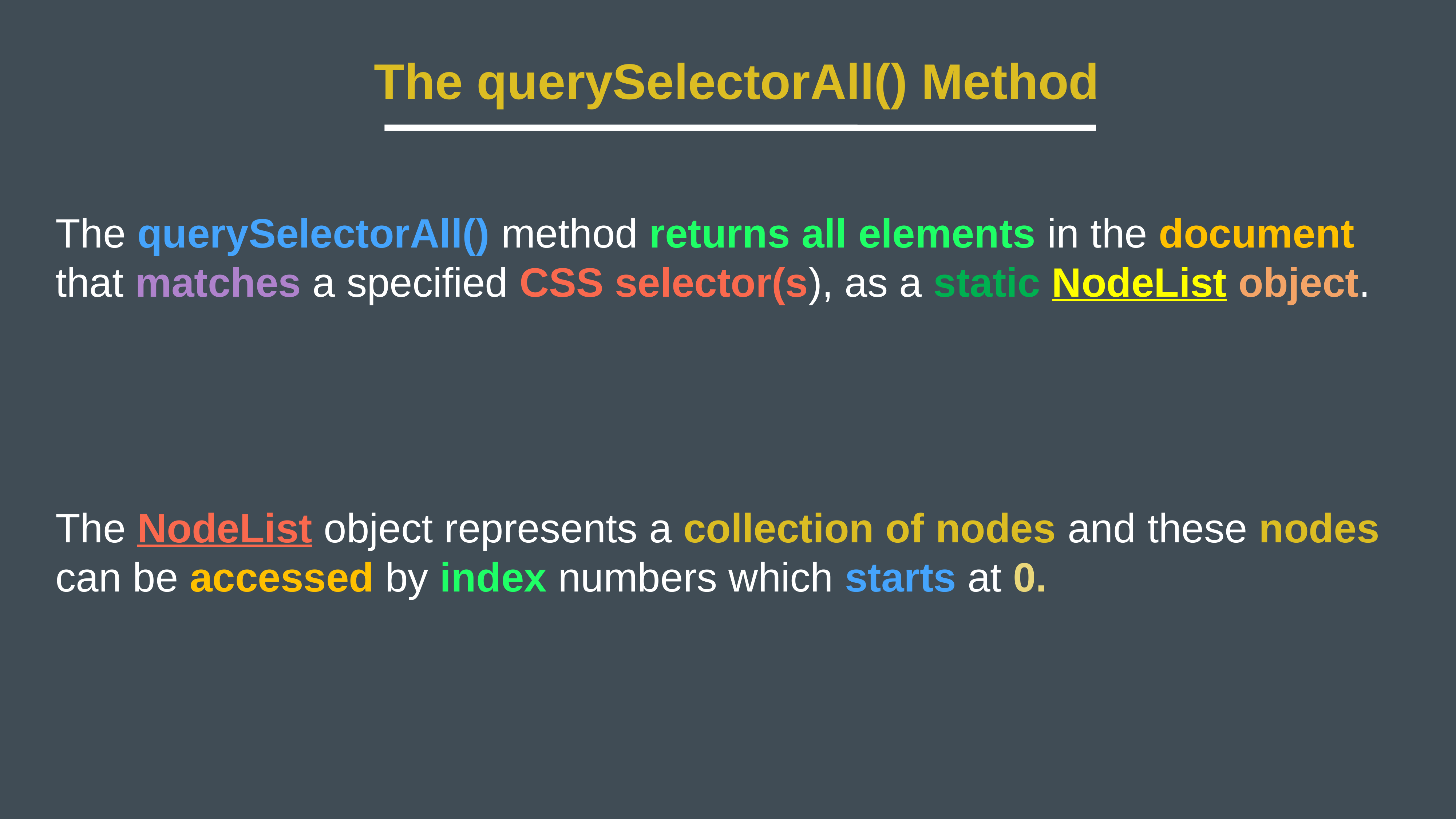

The querySelectorAll() Method
The querySelectorAll() method returns all elements in the document that matches a specified CSS selector(s), as a static NodeList object.

The NodeList object represents a collection of nodes and these nodes can be accessed by index numbers which starts at 0.